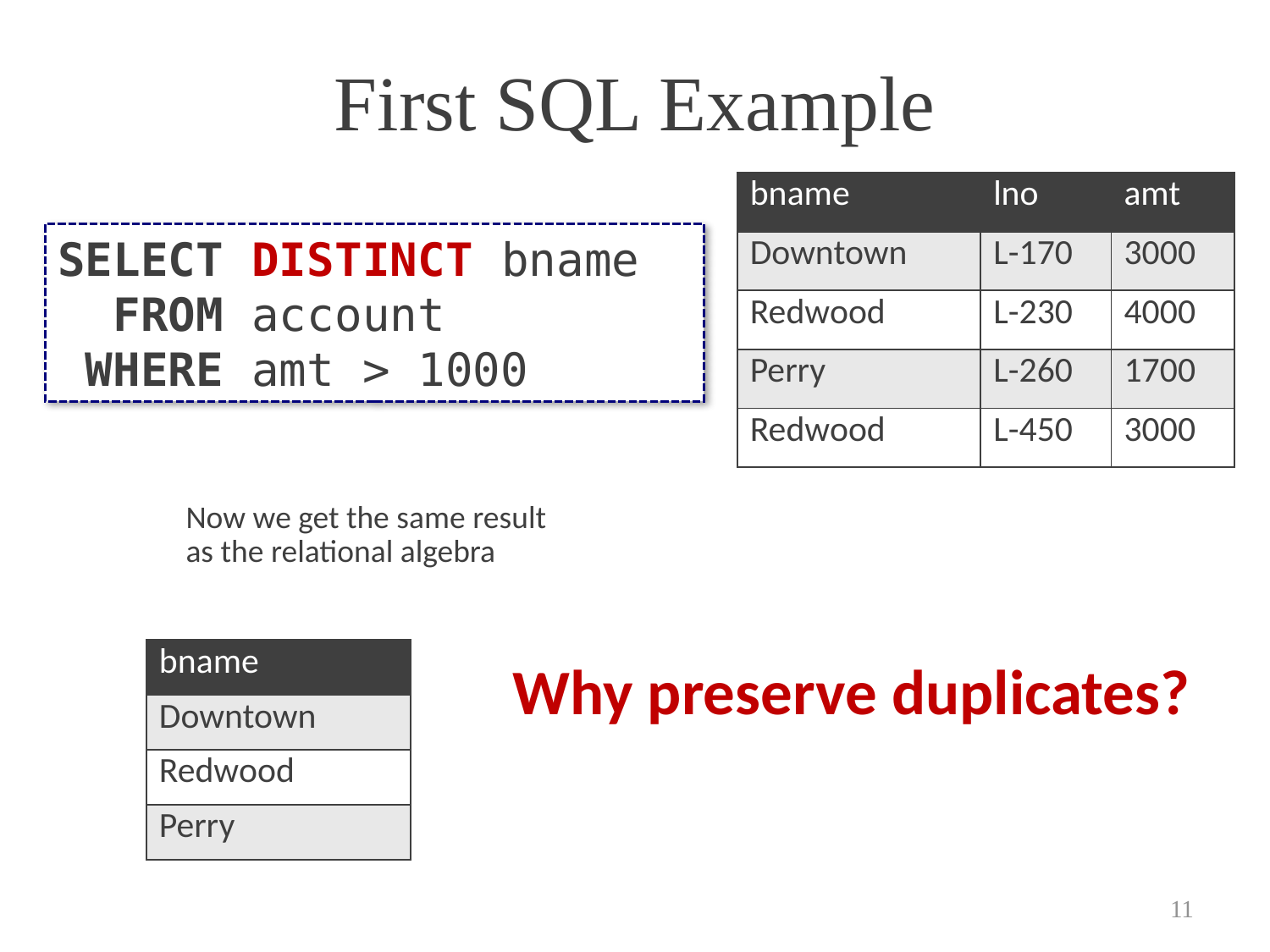

# First SQL Example
| bname | lno | amt |
| --- | --- | --- |
| Downtown | L-170 | 3000 |
| Redwood | L-230 | 4000 |
| Perry | L-260 | 1700 |
| Redwood | L-450 | 3000 |
SELECT DISTINCT bname
  FROM account
 WHERE amt > 1000
Now we get the same result
as the relational algebra
| bname |
| --- |
| Downtown |
| Redwood |
| Perry |
Why preserve duplicates?
 Eliminating them is costly
 Users often don’t care.

11